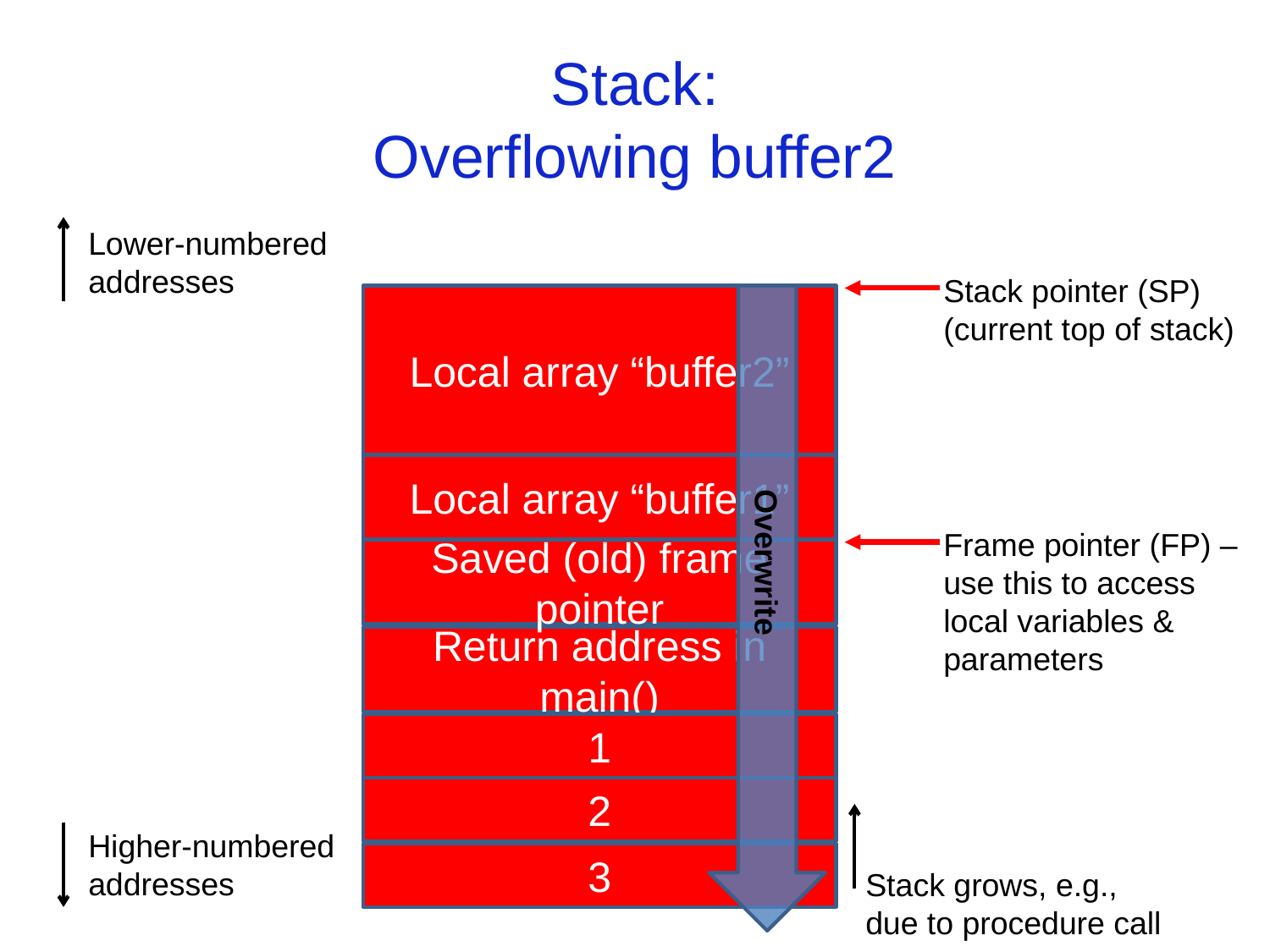

# Stack: Overflowing buffer2
Lower-numbered
addresses
Stack pointer (SP)
(current top of stack)
Local array “buffer2”

Overwrite
Local array “buffer1”
Frame pointer (FP) –
use this to access
local variables &
parameters
Saved (old) frame pointer
Return address in main()
1
2
Higher-numbered
addresses
3
Stack grows, e.g.,
due to procedure call